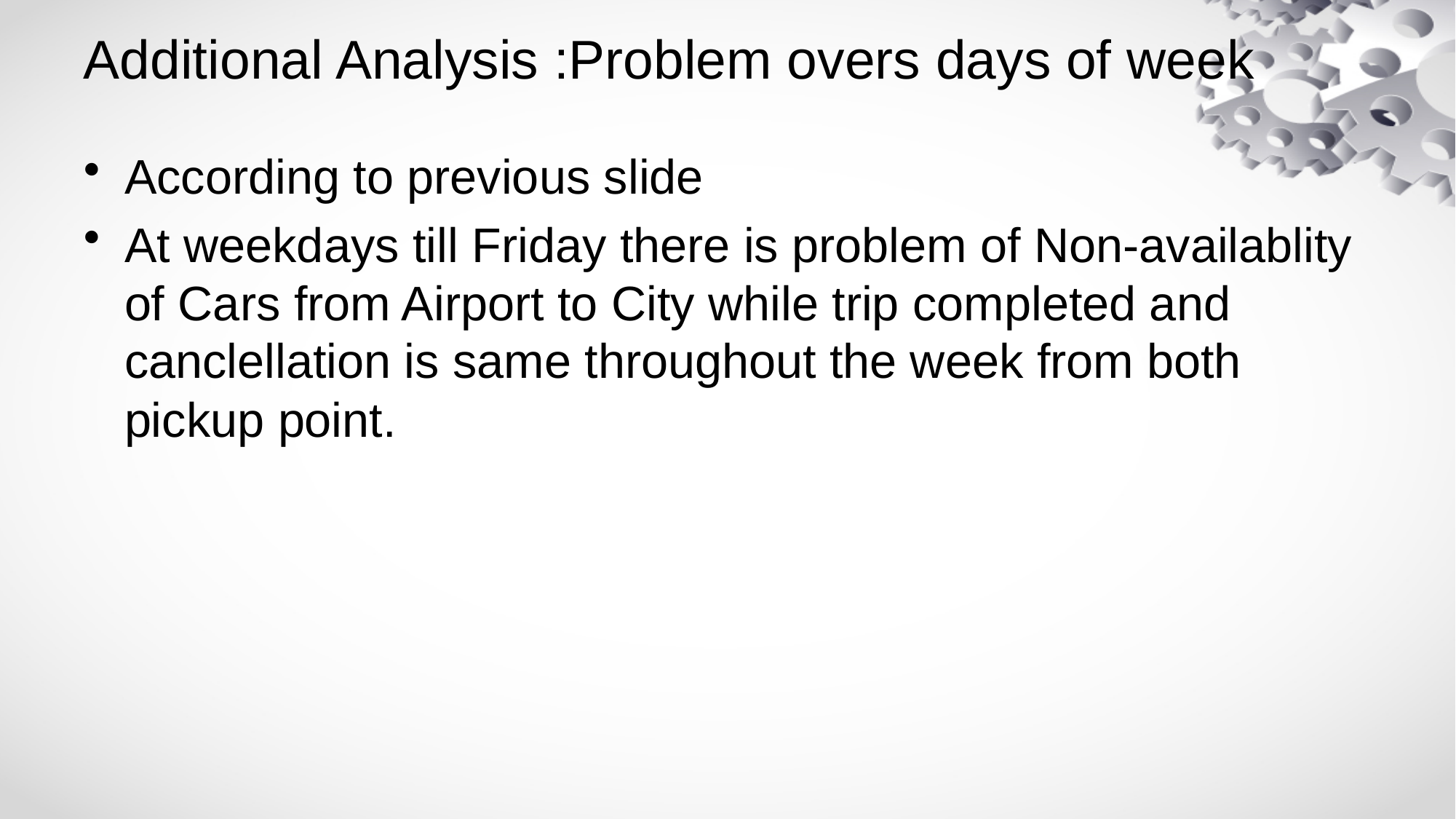

# Additional Analysis :Problem overs days of week
According to previous slide
At weekdays till Friday there is problem of Non-availablity of Cars from Airport to City while trip completed and canclellation is same throughout the week from both pickup point.